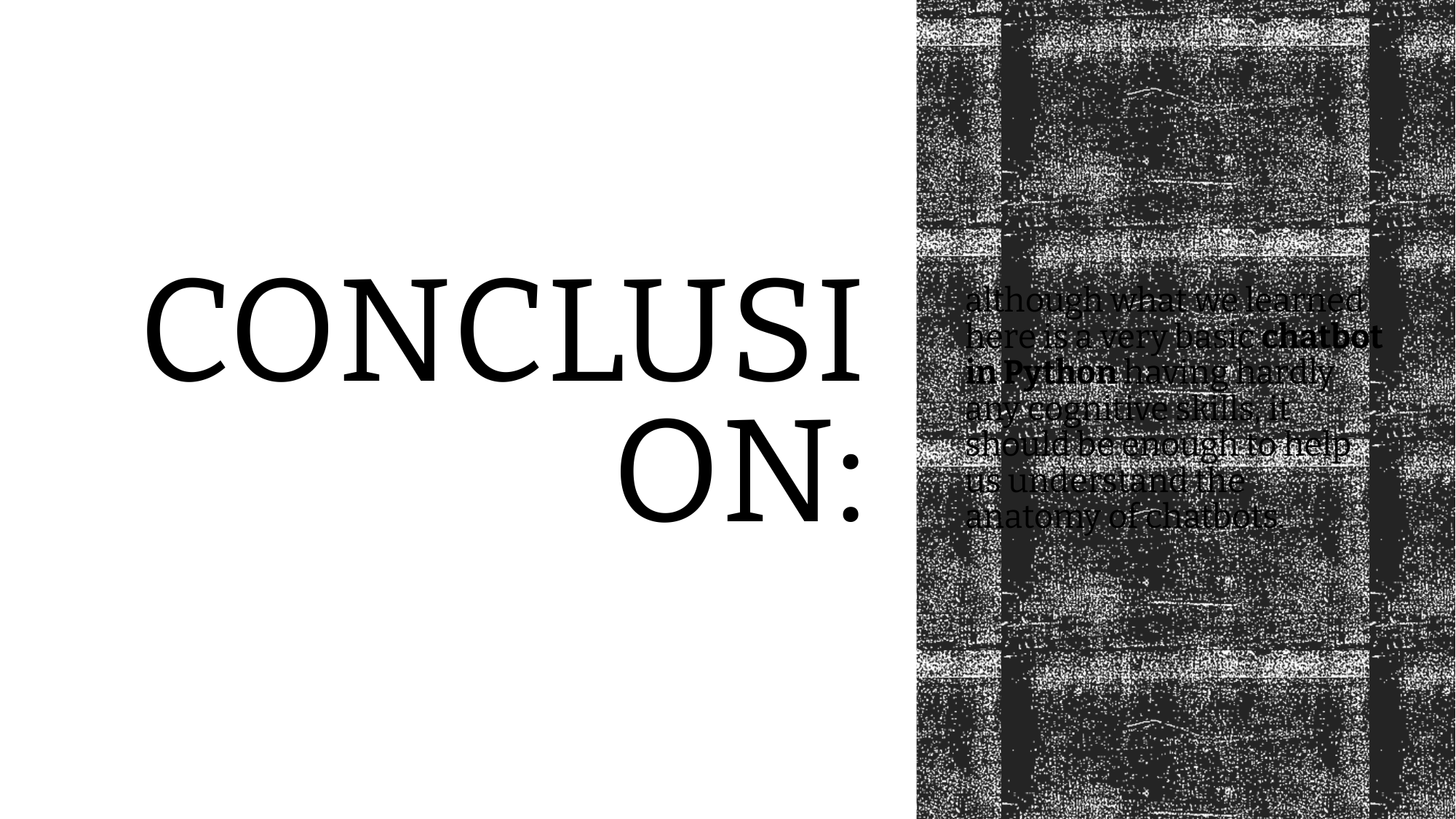

although what we learned here is a very basic chatbot in Python having hardly any cognitive skills, it should be enough to help us understand the anatomy of chatbots.
# Conclusion: